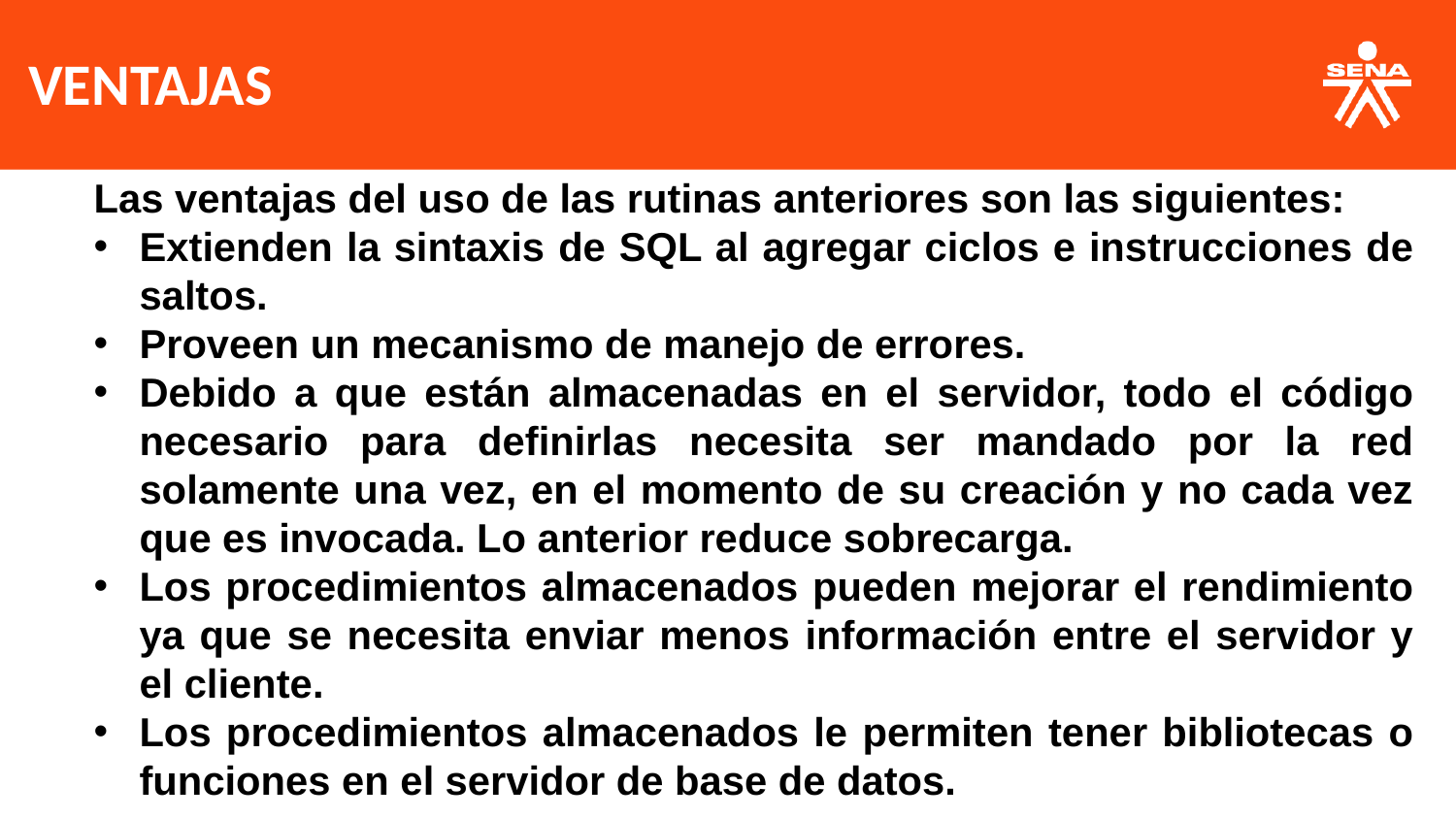

VENTAJAS

Las ventajas del uso de las rutinas anteriores son las siguientes:
Extienden la sintaxis de SQL al agregar ciclos e instrucciones de saltos.
Proveen un mecanismo de manejo de errores.
Debido a que están almacenadas en el servidor, todo el código necesario para definirlas necesita ser mandado por la red solamente una vez, en el momento de su creación y no cada vez que es invocada. Lo anterior reduce sobrecarga.
Los procedimientos almacenados pueden mejorar el rendimiento ya que se necesita enviar menos información entre el servidor y el cliente.
Los procedimientos almacenados le permiten tener bibliotecas o funciones en el servidor de base de datos.